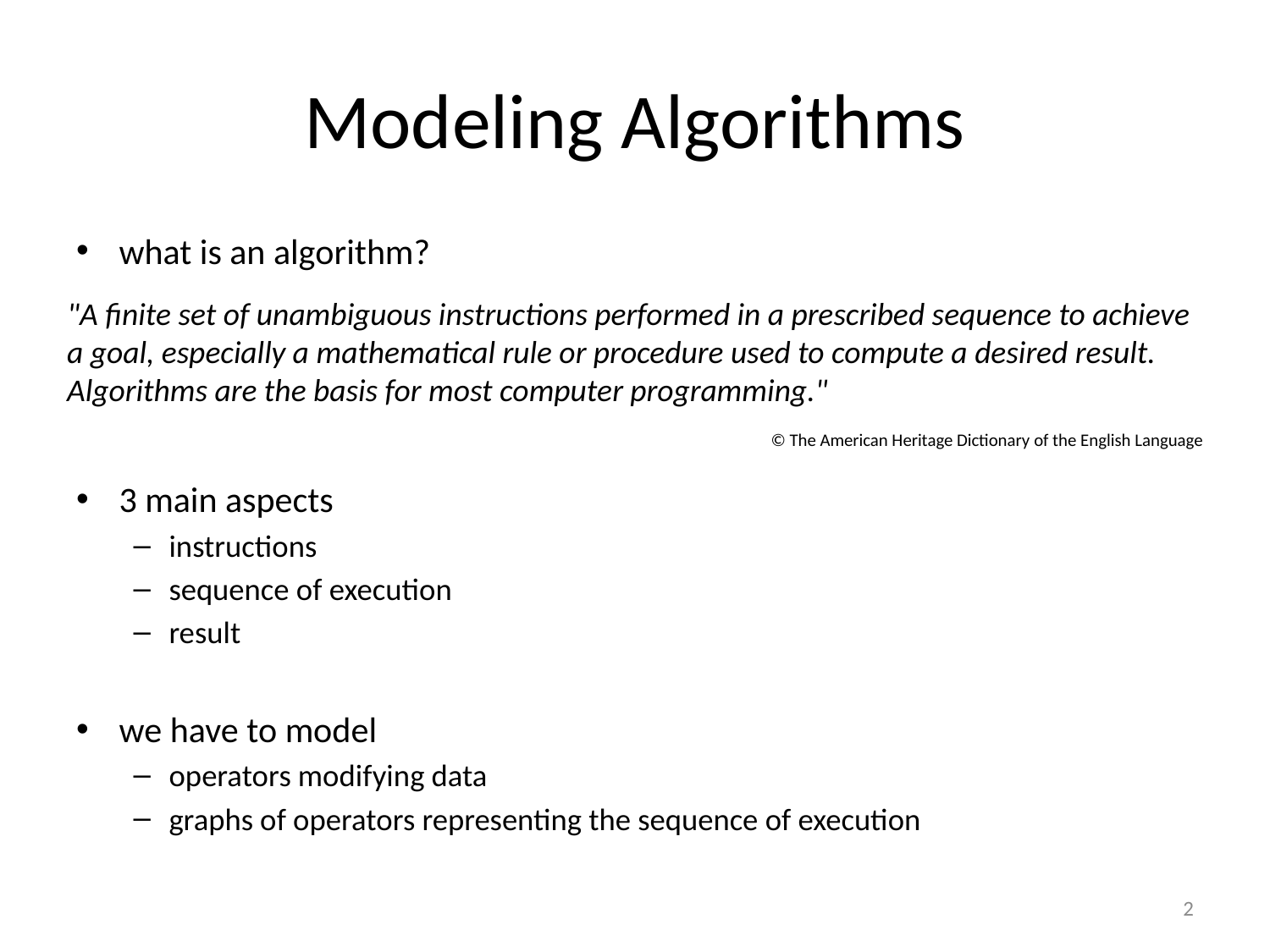

# Modeling Algorithms
what is an algorithm?

3 main aspects
instructions
sequence of execution
result

we have to model
operators modifying data
graphs of operators representing the sequence of execution

"A finite set of unambiguous instructions performed in a prescribed sequence to achieve a goal, especially a mathematical rule or procedure used to compute a desired result. Algorithms are the basis for most computer programming."

© The American Heritage Dictionary of the English Language
2